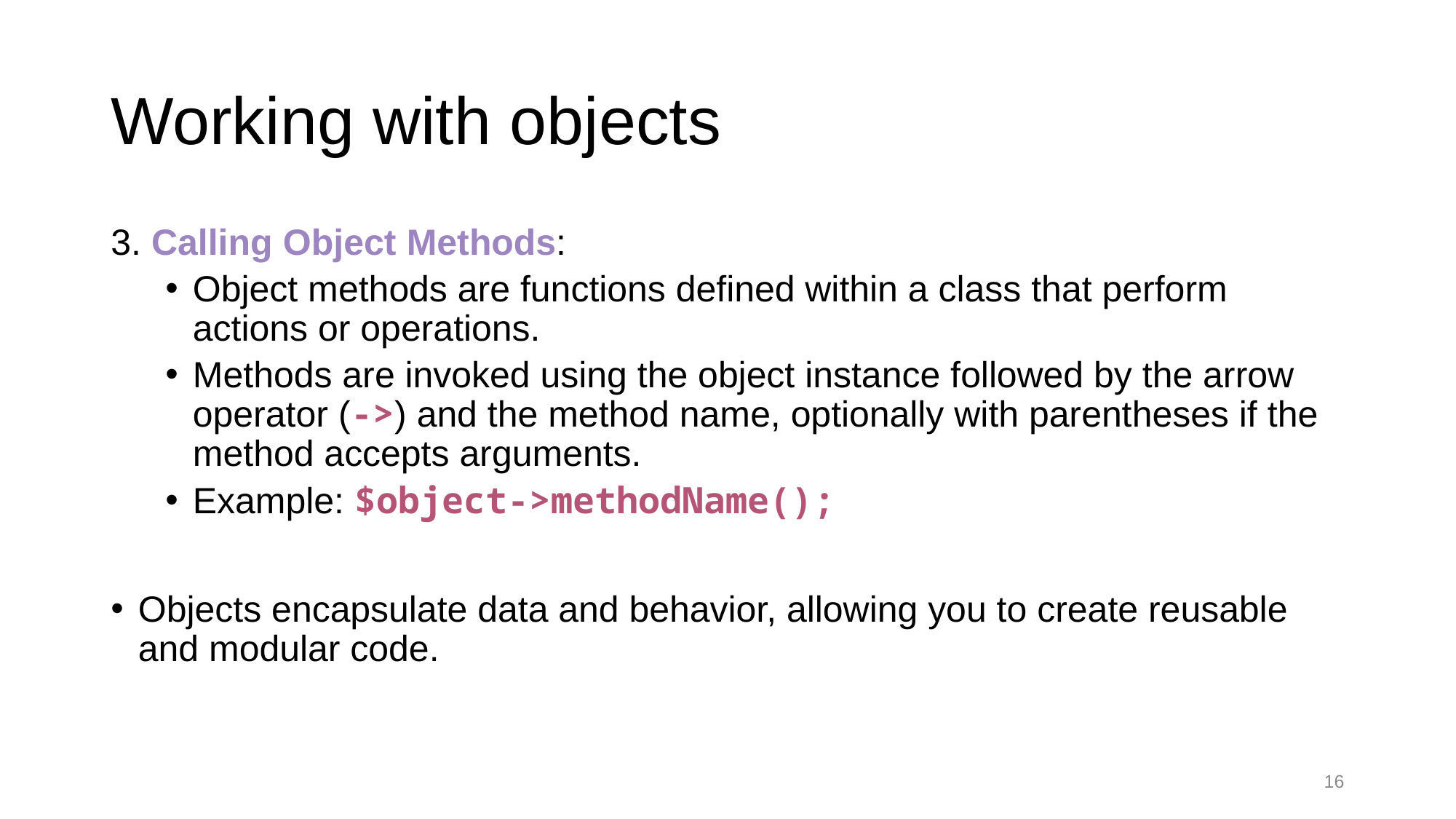

# Working with objects
3. Calling Object Methods:
Object methods are functions defined within a class that perform actions or operations.
Methods are invoked using the object instance followed by the arrow operator (->) and the method name, optionally with parentheses if the method accepts arguments.
Example: $object->methodName();

Objects encapsulate data and behavior, allowing you to create reusable and modular code.
16